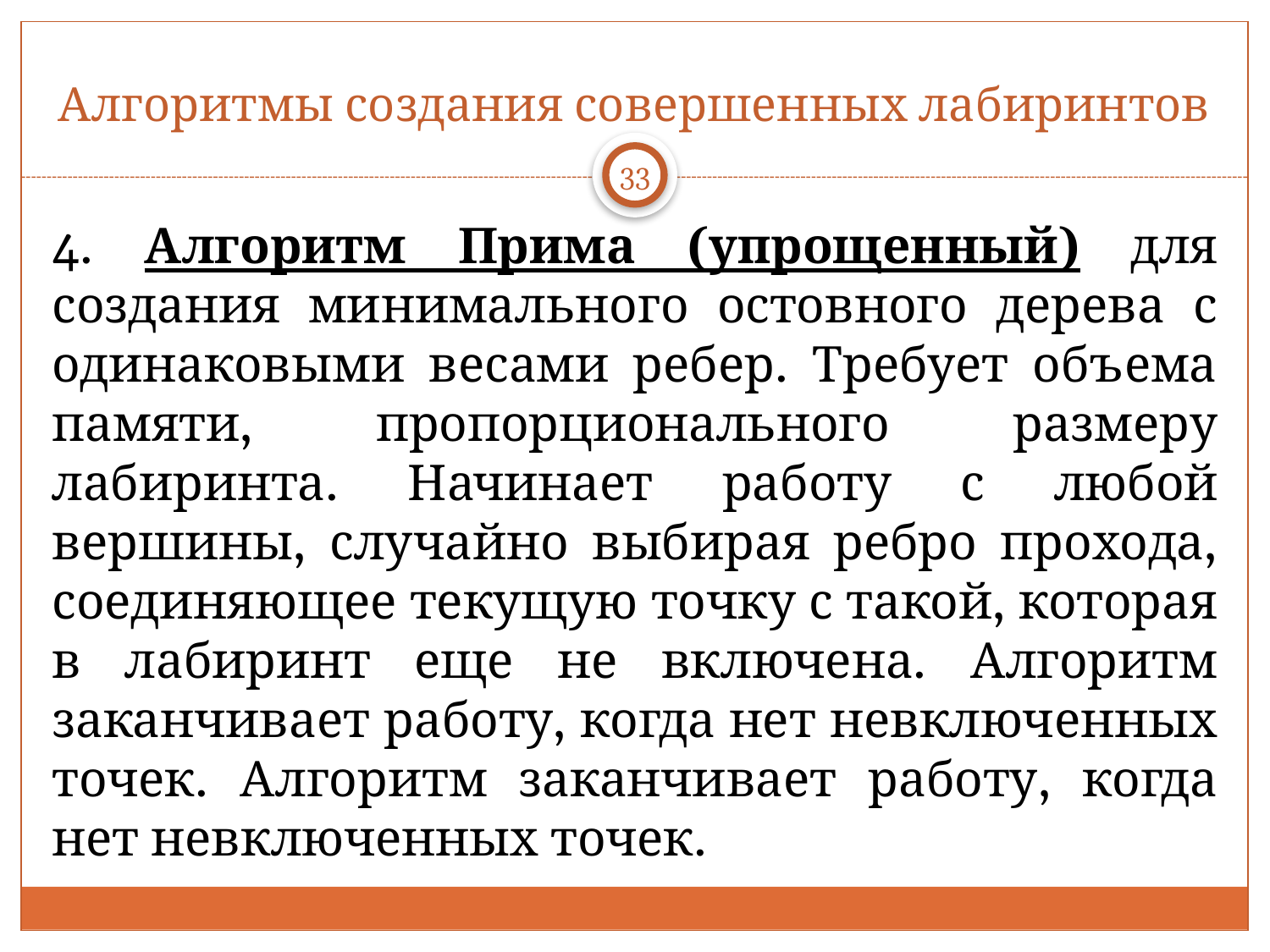

# Алгоритмы создания совершенных лабиринтов
33
4. Алгоритм Прима (упрощенный) для создания минимального остовного дерева с одинаковыми весами ребер. Требует объема памяти, пропорционального размеру лабиринта. Начинает работу с любой вершины, случайно выбирая ребро прохода, соединяющее текущую точку с такой, которая в лабиринт еще не включена. Алгоритм заканчивает работу, когда нет невключенных точек. Алгоритм заканчивает работу, когда нет невключенных точек.